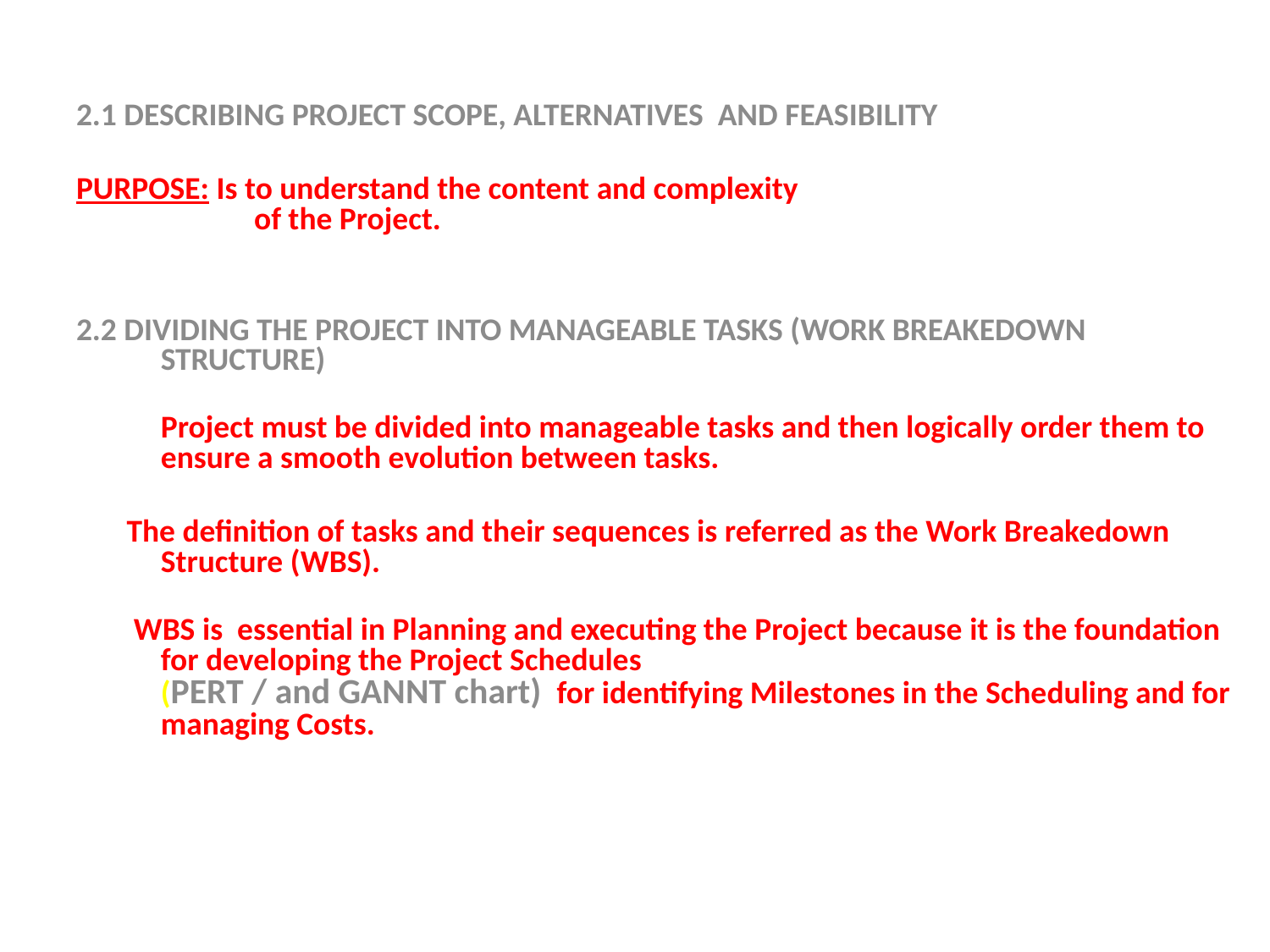

#
2.1 DESCRIBING PROJECT SCOPE, ALTERNATIVES  AND FEASIBILITY

PURPOSE: Is to understand the content and complexity
             of the Project.

2.2 DIVIDING THE PROJECT INTO MANAGEABLE TASKS (WORK BREAKEDOWN STRUCTURE)
Project must be divided into manageable tasks and then logically order them to ensure a smooth evolution between tasks.

       The definition of tasks and their sequences is referred as the Work Breakedown Structure (WBS).
        WBS is  essential in Planning and executing the Project because it is the foundation for developing the Project Schedules
(PERT / and GANNT chart)  for identifying Milestones in the Scheduling and for managing Costs.